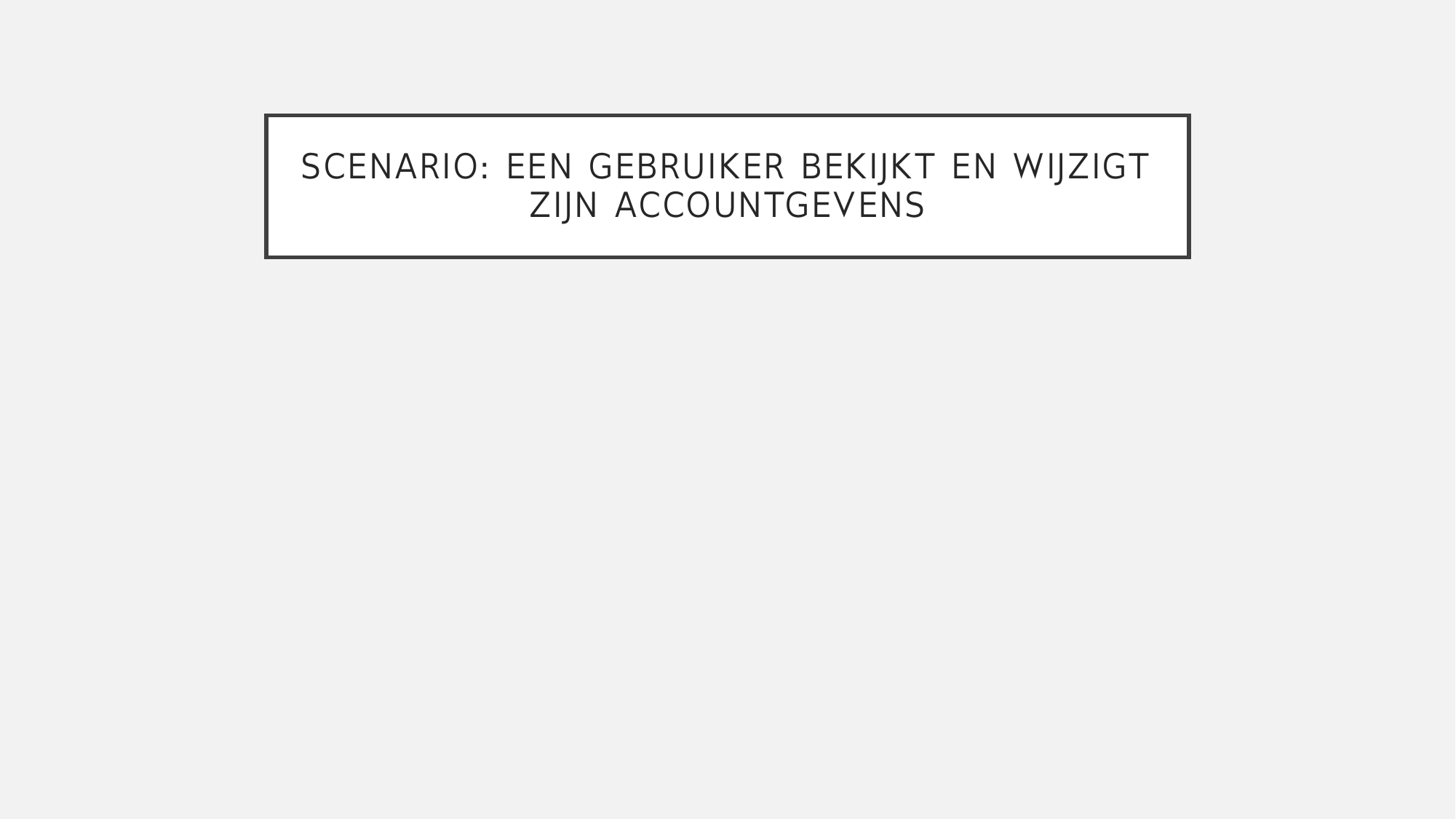

# Scenario: Een gebruiker bekijkt en wijzigt zijn accountgevens